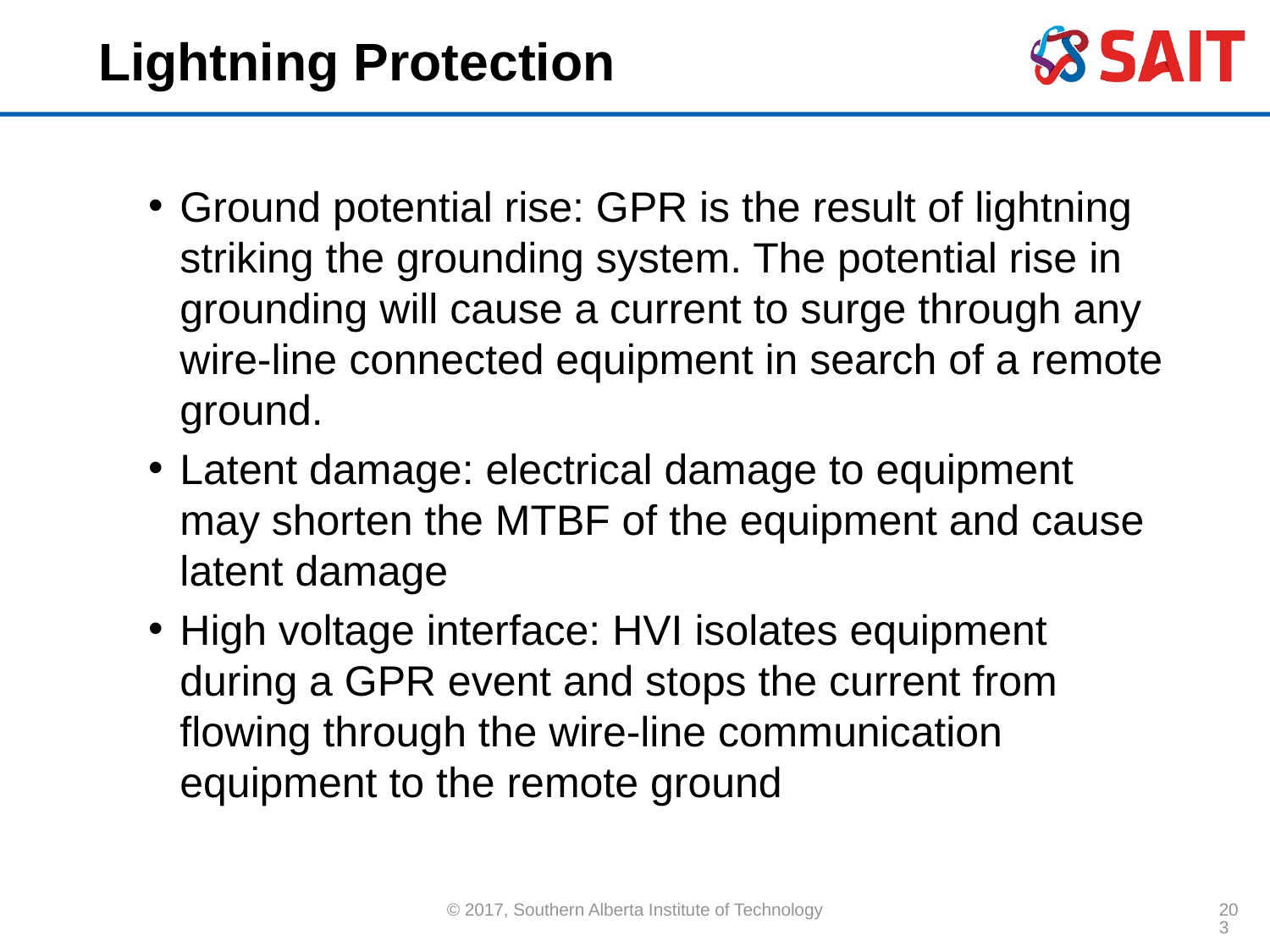

# Lightning Protection
Ground potential rise: GPR is the result of lightning striking the grounding system. The potential rise in grounding will cause a current to surge through any wire-line connected equipment in search of a remote ground.
Latent damage: electrical damage to equipment may shorten the MTBF of the equipment and cause latent damage
High voltage interface: HVI isolates equipment during a GPR event and stops the current from flowing through the wire-line communication equipment to the remote ground